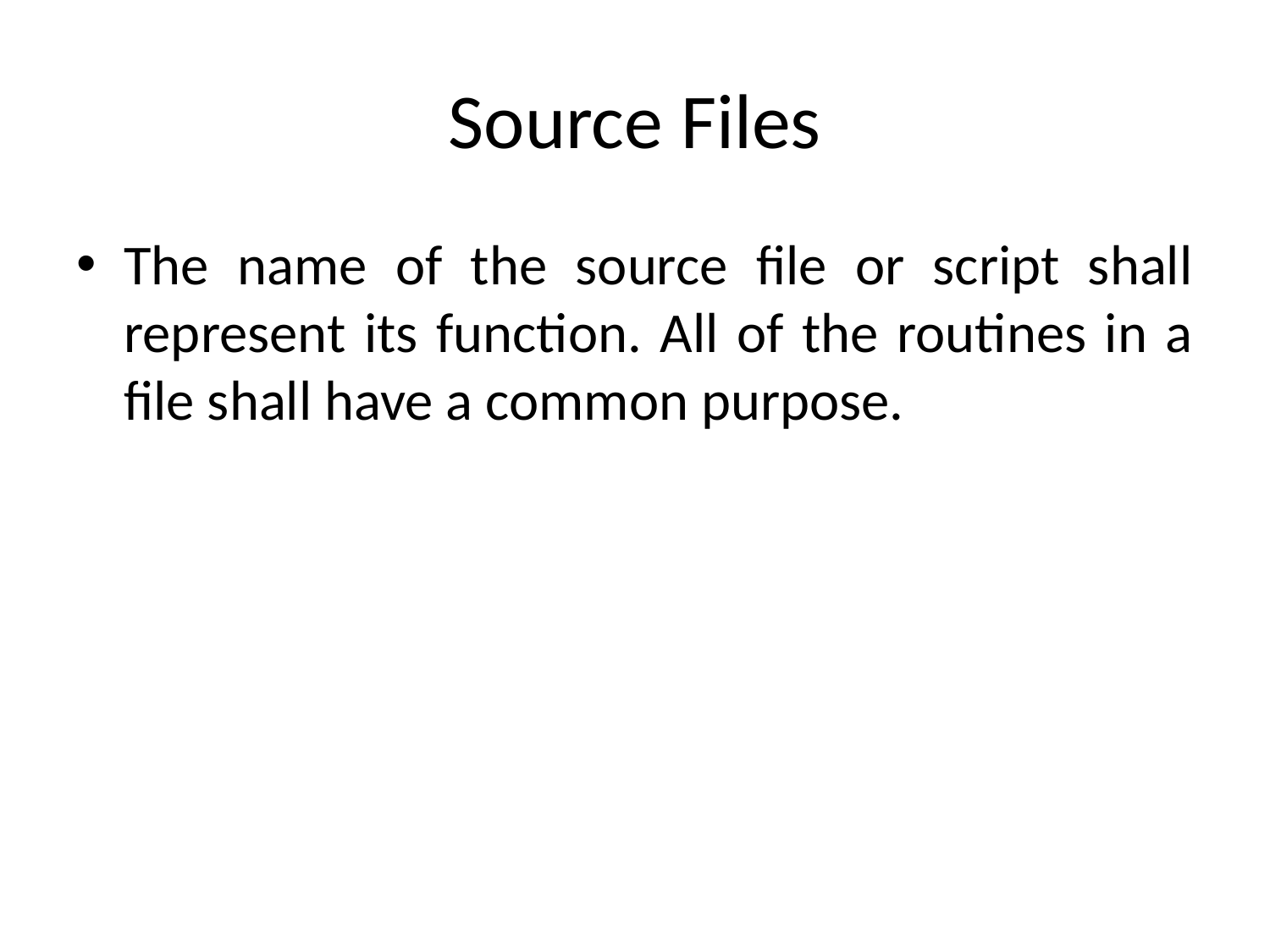

# Source Files
The name of the source file or script shall represent its function. All of the routines in a file shall have a common purpose.